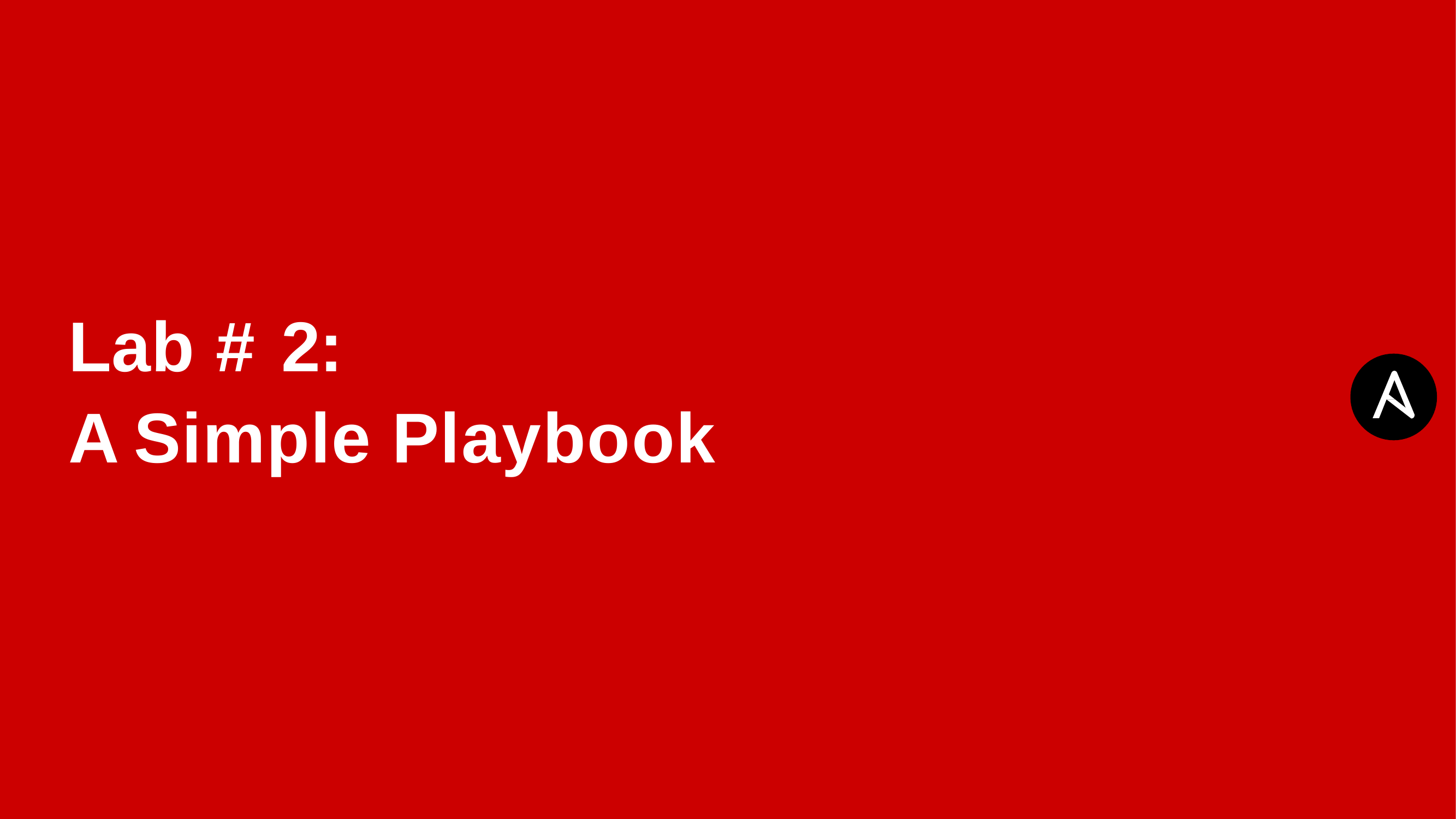

# Lab # 2:
A Simple Playbook